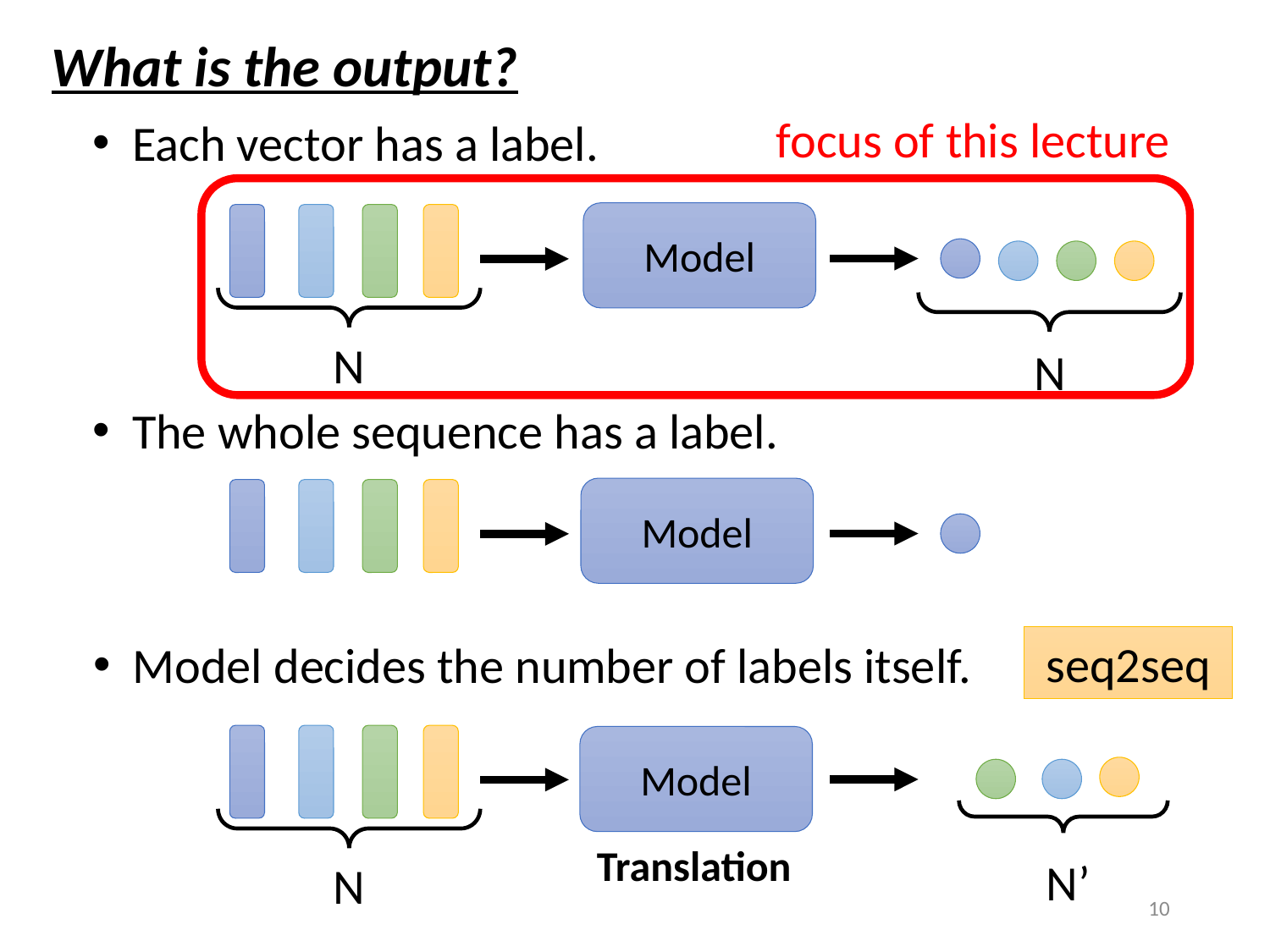

What is the output?
focus of this lecture
Each vector has a label.

Model

N
N
The whole sequence has a label.
Model

seq2seq
Model decides the number of labels itself.

Model

Translation
N’
N
10